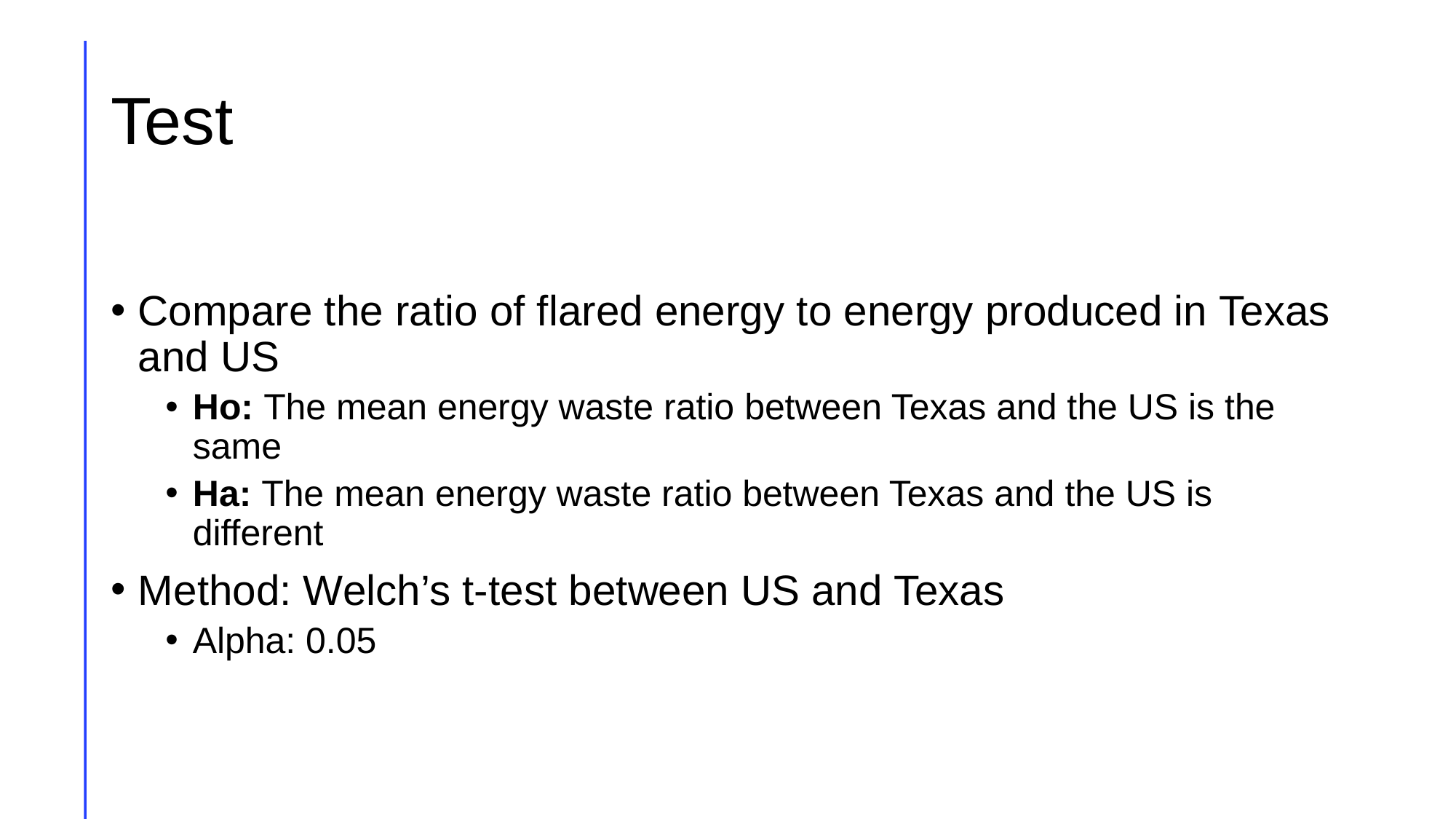

# Test

Compare the ratio of flared energy to energy produced in Texas and US
Ho: The mean energy waste ratio between Texas and the US is the same
Ha: The mean energy waste ratio between Texas and the US is different
Method: Welch’s t-test between US and Texas
Alpha: 0.05